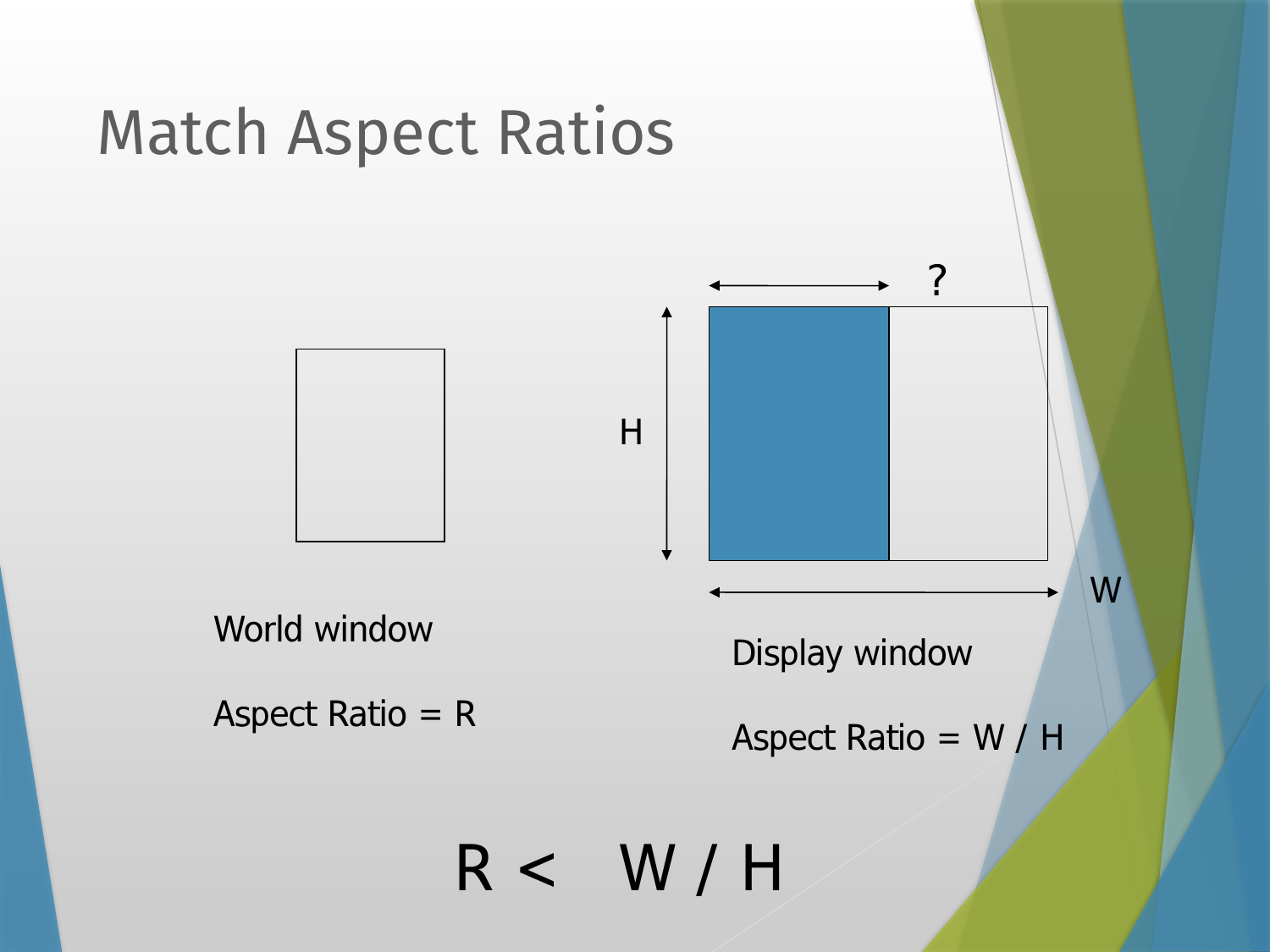

# Match Aspect Ratios
?

H
W

World window

Aspect Ratio = R
Display window

Aspect Ratio = W / H
R <   W / H
Instructor: Sabina Irum
30